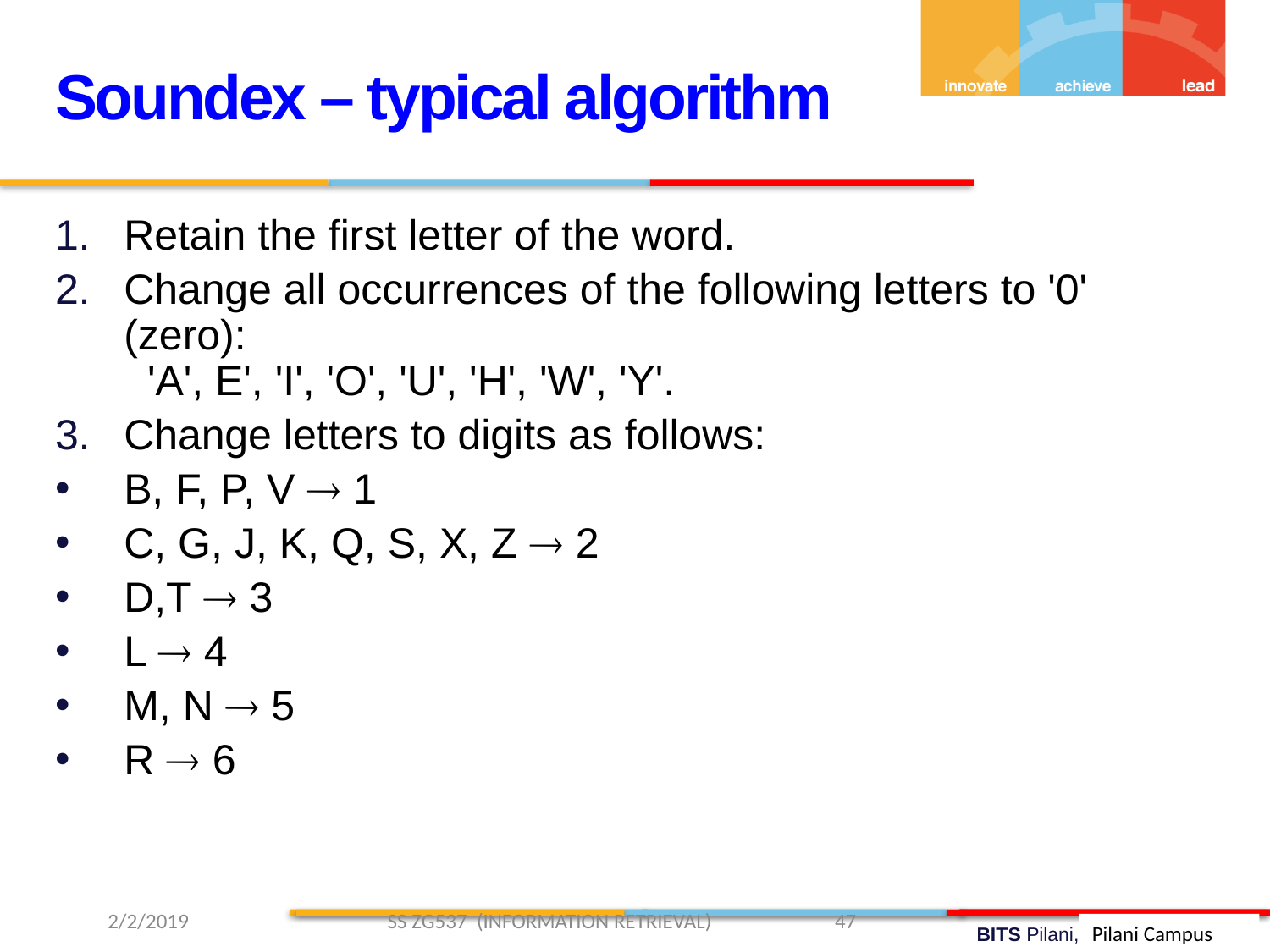

Soundex – typical algorithm
Retain the first letter of the word.
Change all occurrences of the following letters to '0' (zero):
  'A', E', 'I', 'O', 'U', 'H', 'W', 'Y'.
Change letters to digits as follows:
B, F, P, V → 1
C, G, J, K, Q, S, X, Z → 2
D,T → 3
L → 4
M, N → 5
R → 6

2/2/2019                                         SS ZG537  (INFORMATION RETRIEVAL)                         47
Pilani Campus